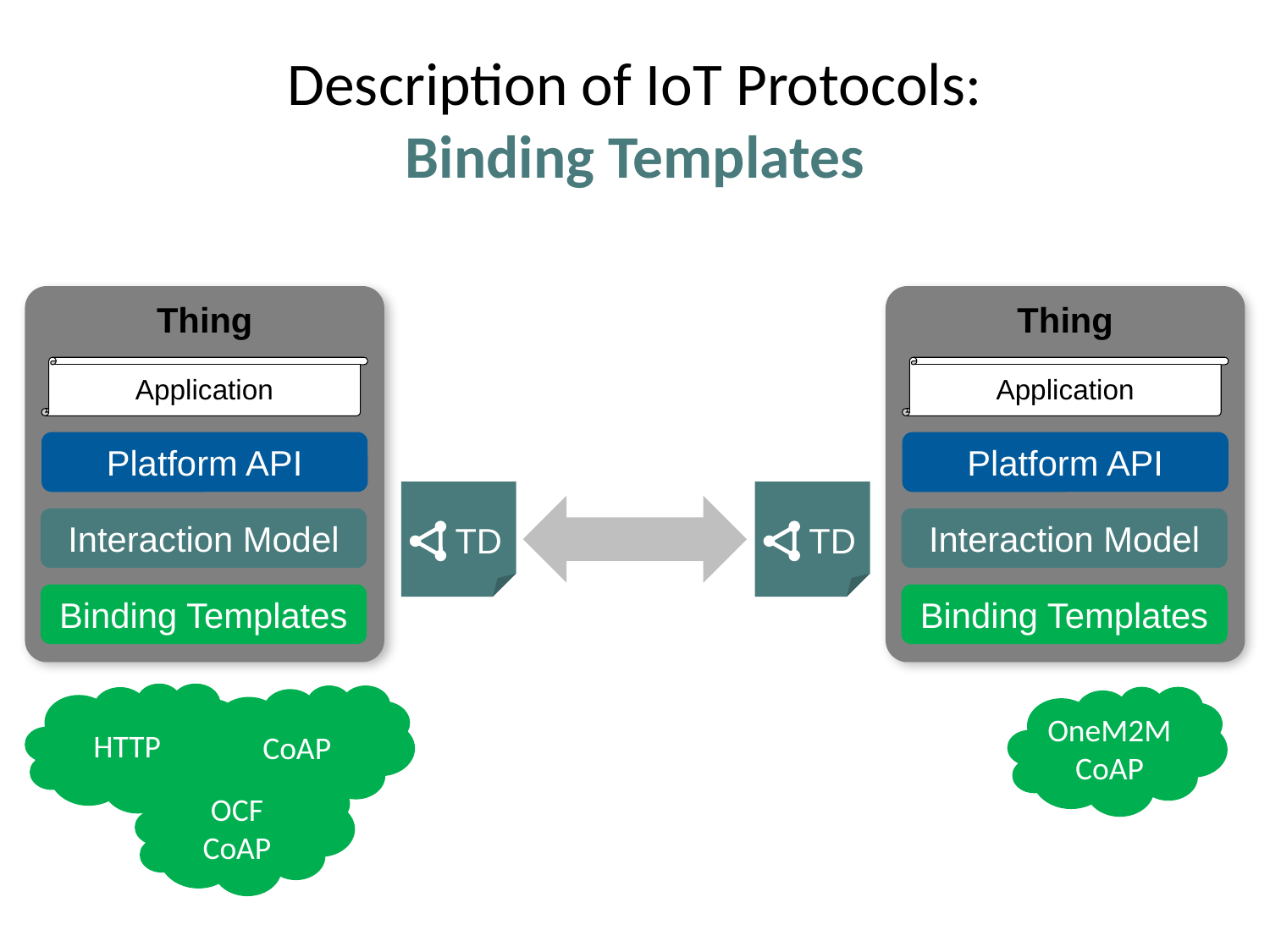

# Description of IoT Protocols: Binding Templates
Thing
Thing
Application
Application
Platform API
Platform API
TD

TD

Interaction Model
Interaction Model
Binding Templates
Binding Templates
HTTP
CoAP
OneM2M
CoAP
OCF
CoAP